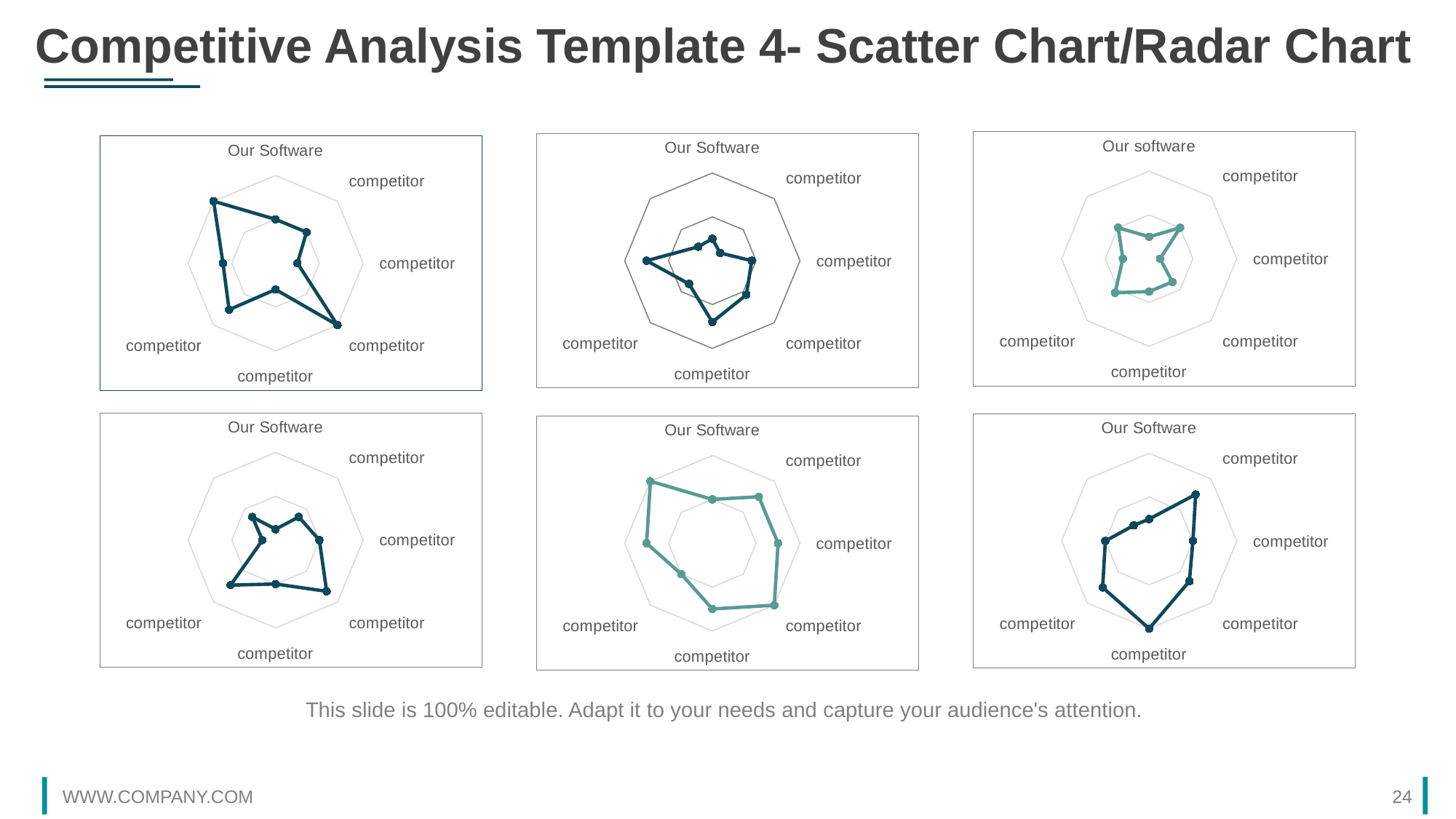

Competitive Analysis Template 4- Scatter Chart/Radar Chart

### Chart

| Category | Series 1 |
|---|---|
| Our software | 10.0 |
| competitor | 20.0 |
| competitor | 5.0 |
| competitor | 15.0 |
| competitor | 15.0 |
| competitor | 22.0 |

### Chart

| Category | Series 1 |
|---|---|
| Our Software | 5.0 |
| competitor | 15.0 |
| competitor | 10.0 |
| competitor | 13.0 |
| competitor | 20.0 |
| competitor | 15.0 |

### Chart

| Category | Series 1 |
|---|---|
| Our Software | 10.0 |
| competitor | 5.0 |
| competitor | 18.0 |
| competitor | 22.0 |
| competitor | 28.0 |
| competitor | 15.0 |

### Chart

| Category | Series 1 |
|---|---|
| Our Software | 10.0 |
| competitor | 15.0 |
| competitor | 15.0 |
| competitor | 20.0 |
| competitor | 15.0 |
| competitor | 10.0 |

### Chart

| Category | Series 1 |
|---|---|
| Our Software | 10.0 |
| competitor | 10.0 |
| competitor | 5.0 |
| competitor | 20.0 |
| competitor | 6.0 |
| competitor | 15.0 |

### Chart

| Category | Series 1 |
|---|---|
| Our Software | 5.0 |
| competitor | 15.0 |
| competitor | 20.0 |
| competitor | 33.0 |
| competitor | 20.0 |
| competitor | 29.0 |
This slide is 100% editable. Adapt it to your needs and capture your audience's attention.
WWW.COMPANY.COM
24